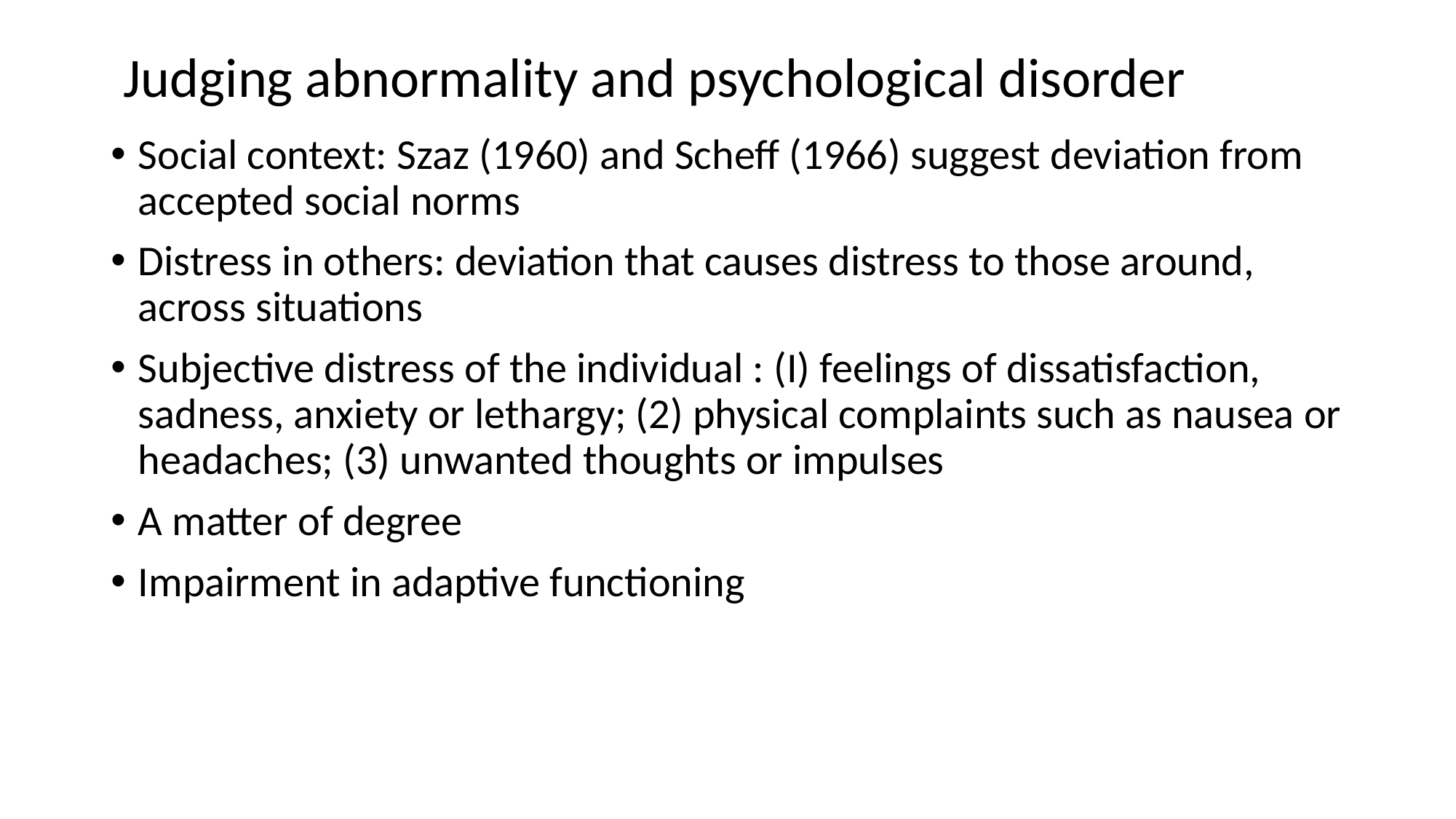

# Judging abnormality and psychological disorder
Social context: Szaz (1960) and Scheff (1966) suggest deviation from accepted social norms
Distress in others: deviation that causes distress to those around, across situations
Subjective distress of the individual : (I) feelings of dissatisfaction, sadness, anxiety or lethargy; (2) physical complaints such as nausea or headaches; (3) unwanted thoughts or impulses
A matter of degree
Impairment in adaptive functioning